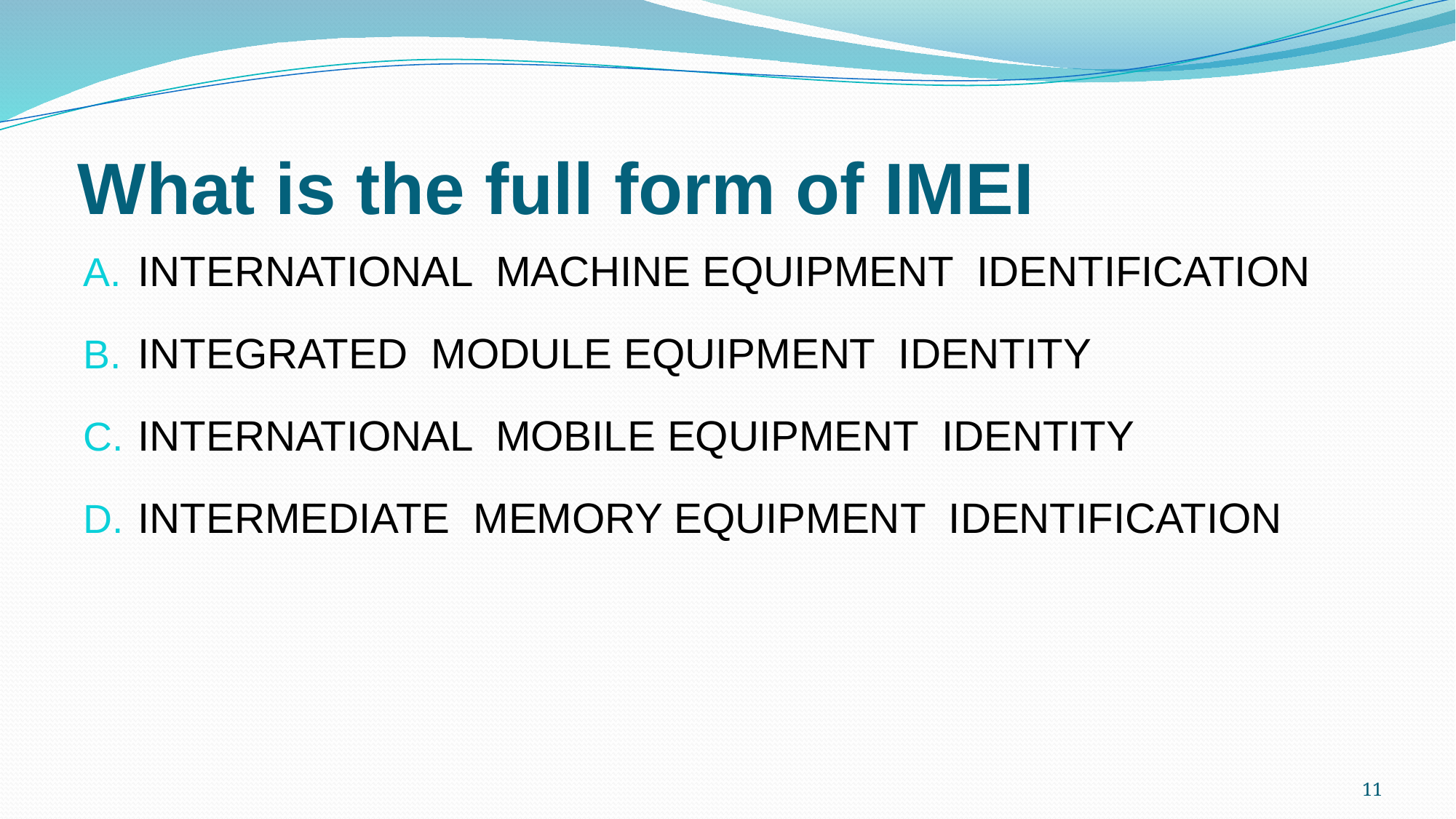

# What is the full form of IMEI
INTERNATIONAL  MACHINE EQUIPMENT  IDENTIFICATION
INTEGRATED  MODULE EQUIPMENT  IDENTITY
INTERNATIONAL  MOBILE EQUIPMENT  IDENTITY
INTERMEDIATE  MEMORY EQUIPMENT  IDENTIFICATION

11